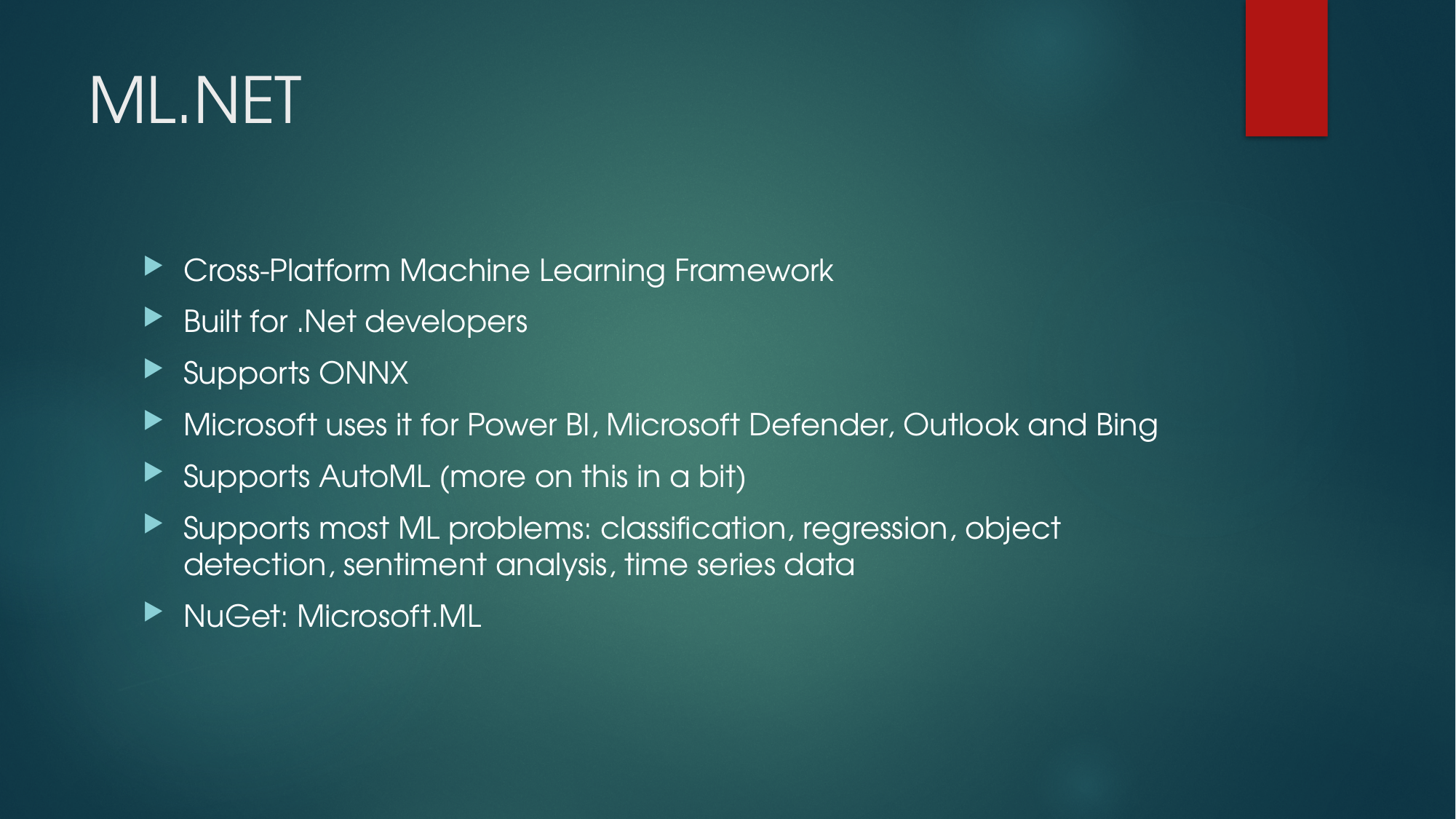

# ML.NET
Cross-Platform Machine Learning Framework
Built for .Net developers
Supports ONNX
Microsoft uses it for Power BI, Microsoft Defender, Outlook and Bing
Supports AutoML (more on this in a bit)
Supports most ML problems: classification, regression, object detection, sentiment analysis, time series data
NuGet: Microsoft.ML